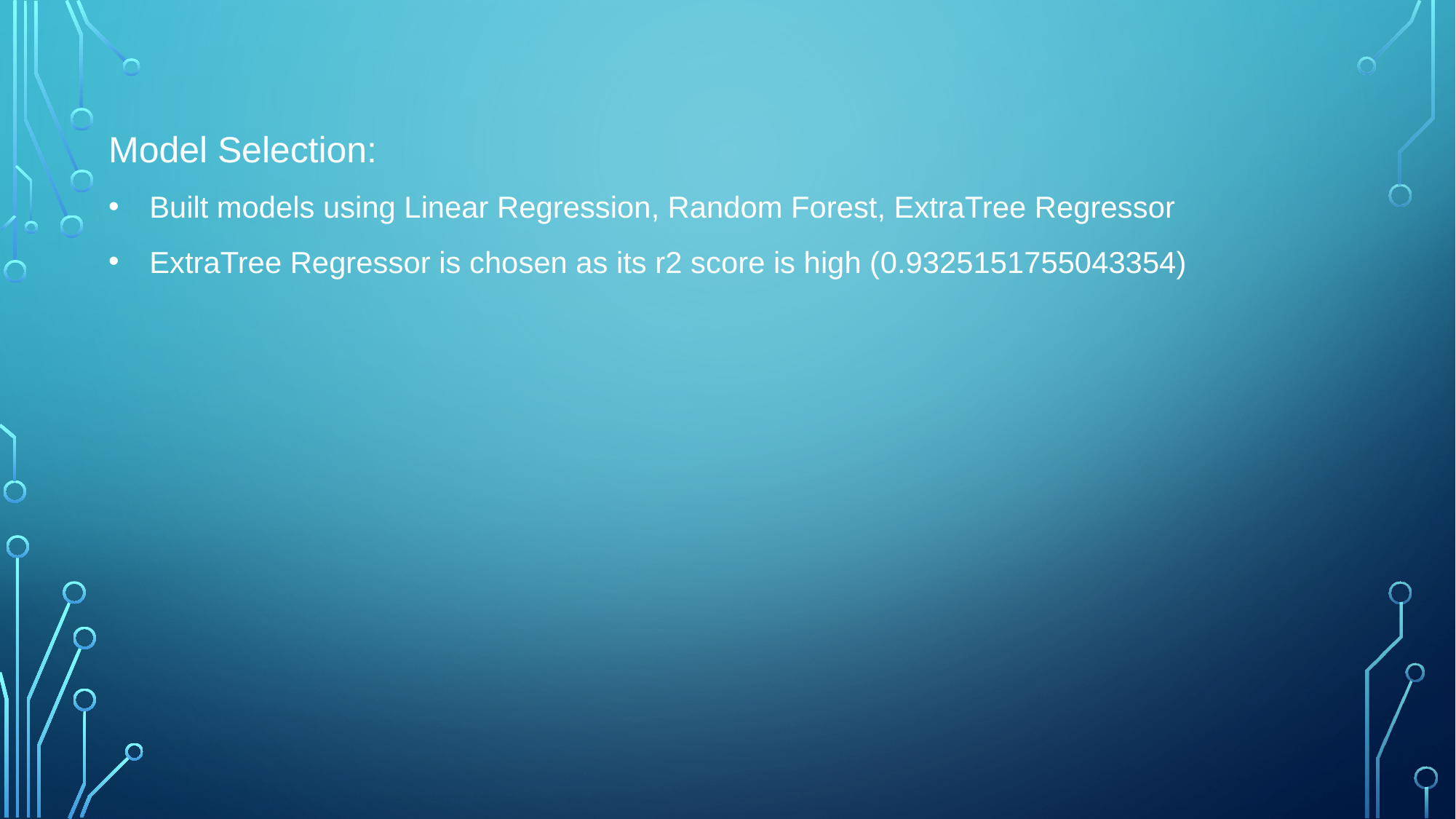

Model Selection:
Built models using Linear Regression, Random Forest, ExtraTree Regressor
ExtraTree Regressor is chosen as its r2 score is high (0.9325151755043354)